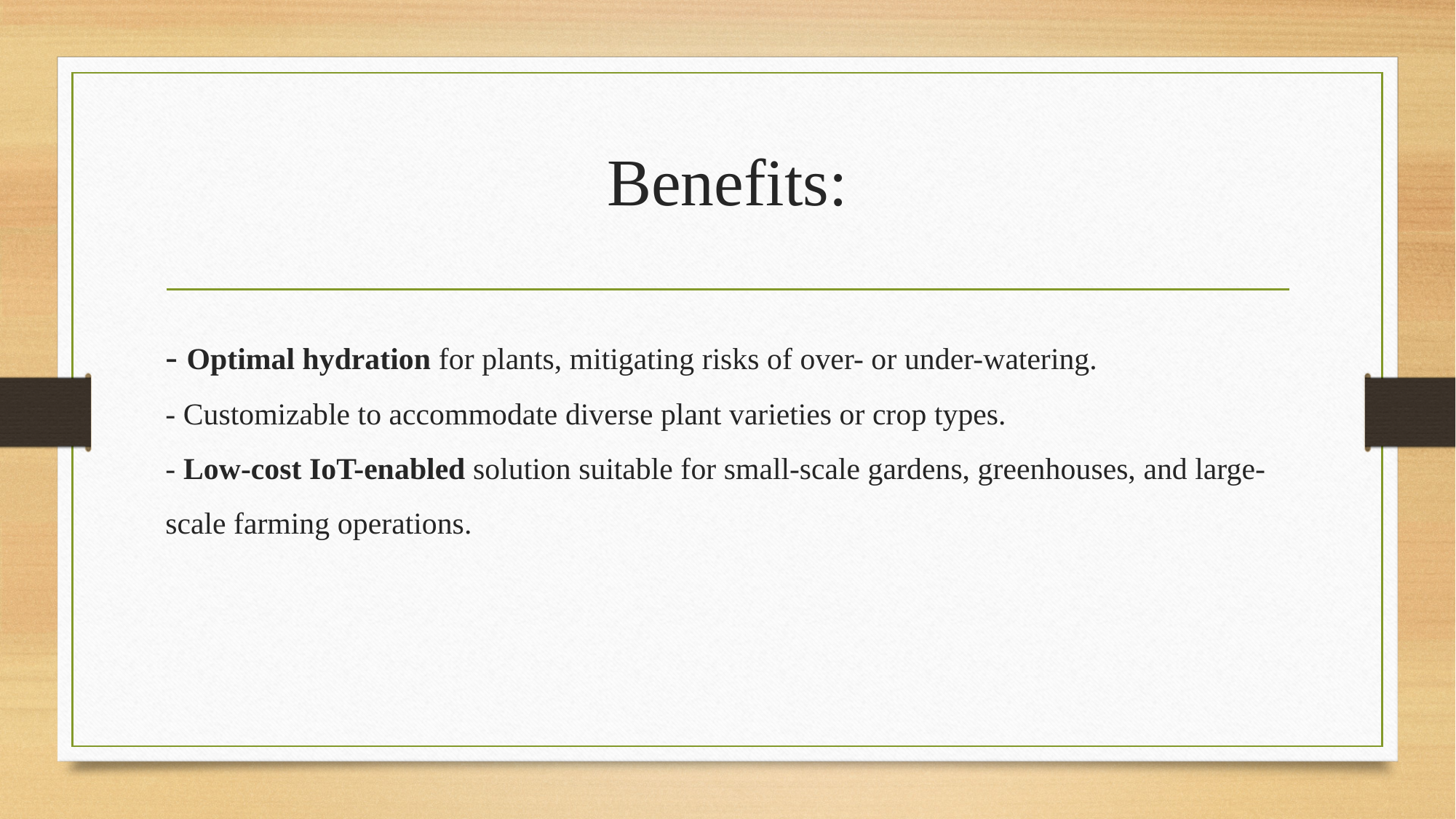

# Benefits:
- Optimal hydration for plants, mitigating risks of over- or under-watering.
- Customizable to accommodate diverse plant varieties or crop types.
- Low-cost IoT-enabled solution suitable for small-scale gardens, greenhouses, and large-scale farming operations.